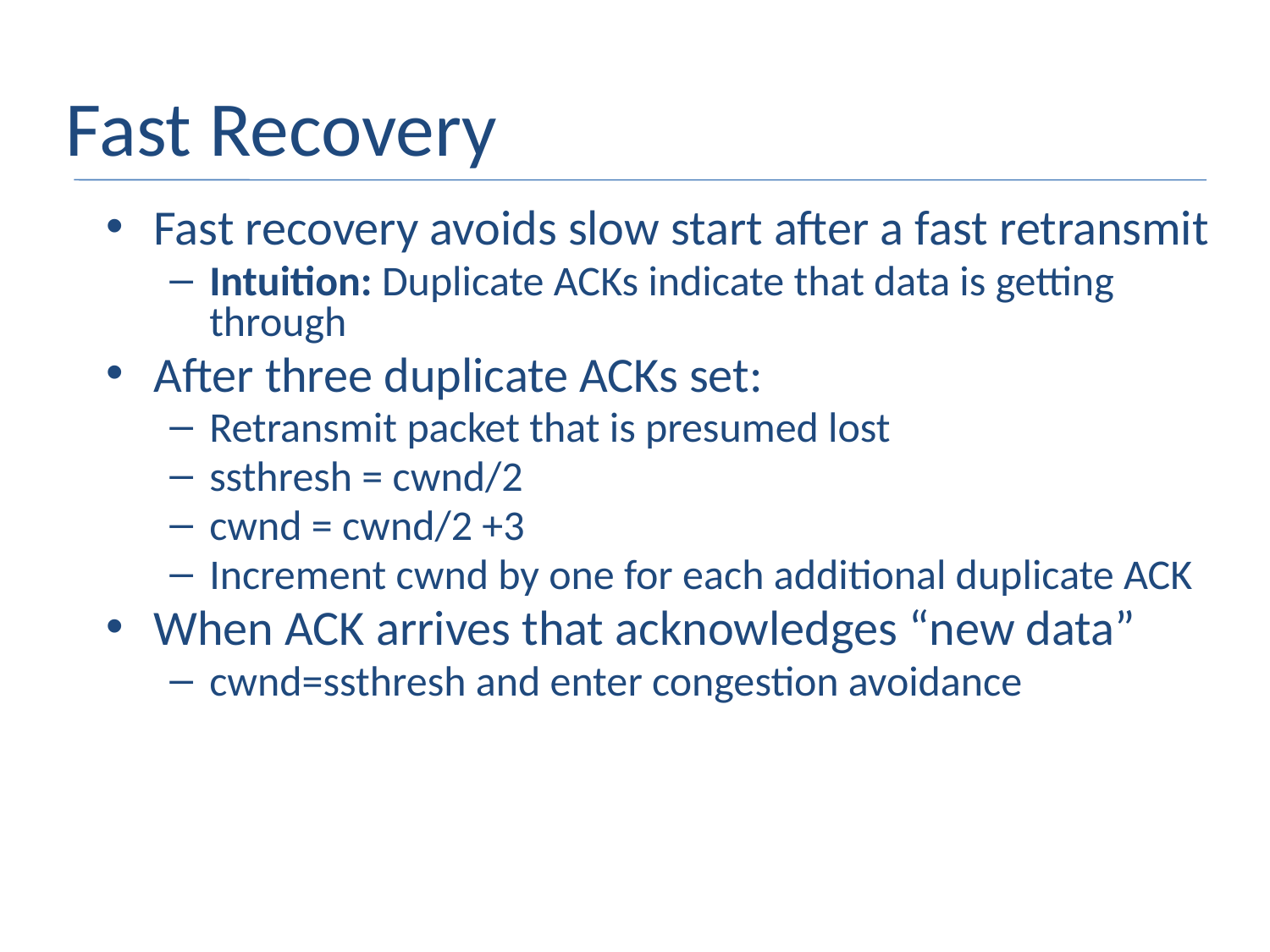

# Fast Recovery
Fast recovery avoids slow start after a fast retransmit
Intuition: Duplicate ACKs indicate that data is getting through
After three duplicate ACKs set:
Retransmit packet that is presumed lost
ssthresh = cwnd/2
cwnd = cwnd/2 +3
Increment cwnd by one for each additional duplicate ACK
When ACK arrives that acknowledges “new data”
cwnd=ssthresh and enter congestion avoidance